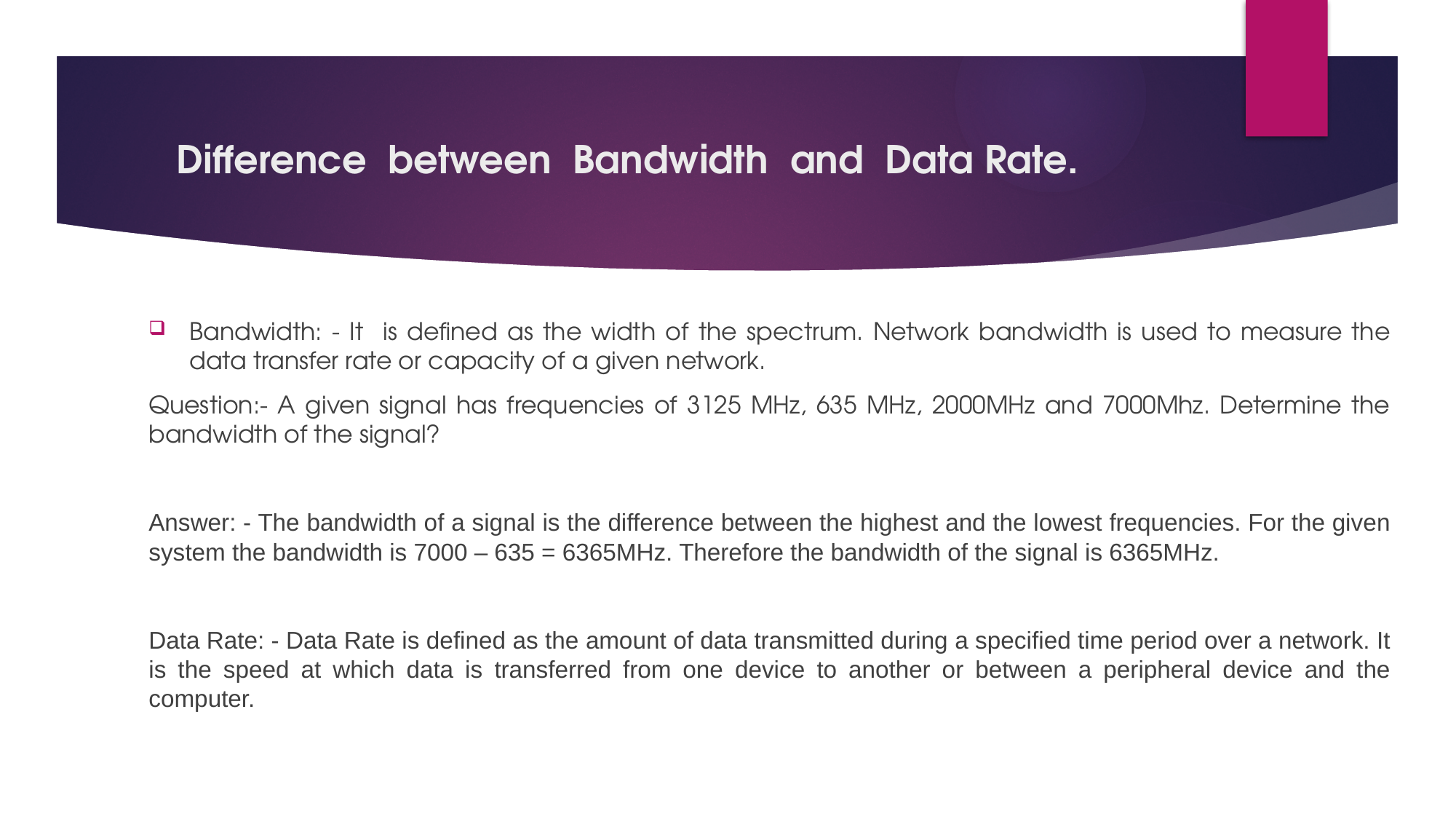

# Difference  between  Bandwidth  and  Data Rate.
Bandwidth: - It  is defined as the width of the spectrum. Network bandwidth is used to measure the data transfer rate or capacity of a given network.
Question:- A given signal has frequencies of 3125 MHz, 635 MHz, 2000MHz and 7000Mhz. Determine the bandwidth of the signal?

Answer: - The bandwidth of a signal is the difference between the highest and the lowest frequencies. For the given system the bandwidth is 7000 – 635 = 6365MHz. Therefore the bandwidth of the signal is 6365MHz.

Data Rate: - Data Rate is defined as the amount of data transmitted during a specified time period over a network. It is the speed at which data is transferred from one device to another or between a peripheral device and the computer.
Data Rate: Data Rate is defined as the amount of data transmitted during a specified time period over a network. It is the speed at which data is transferred from one device to another or between a peripheral device and